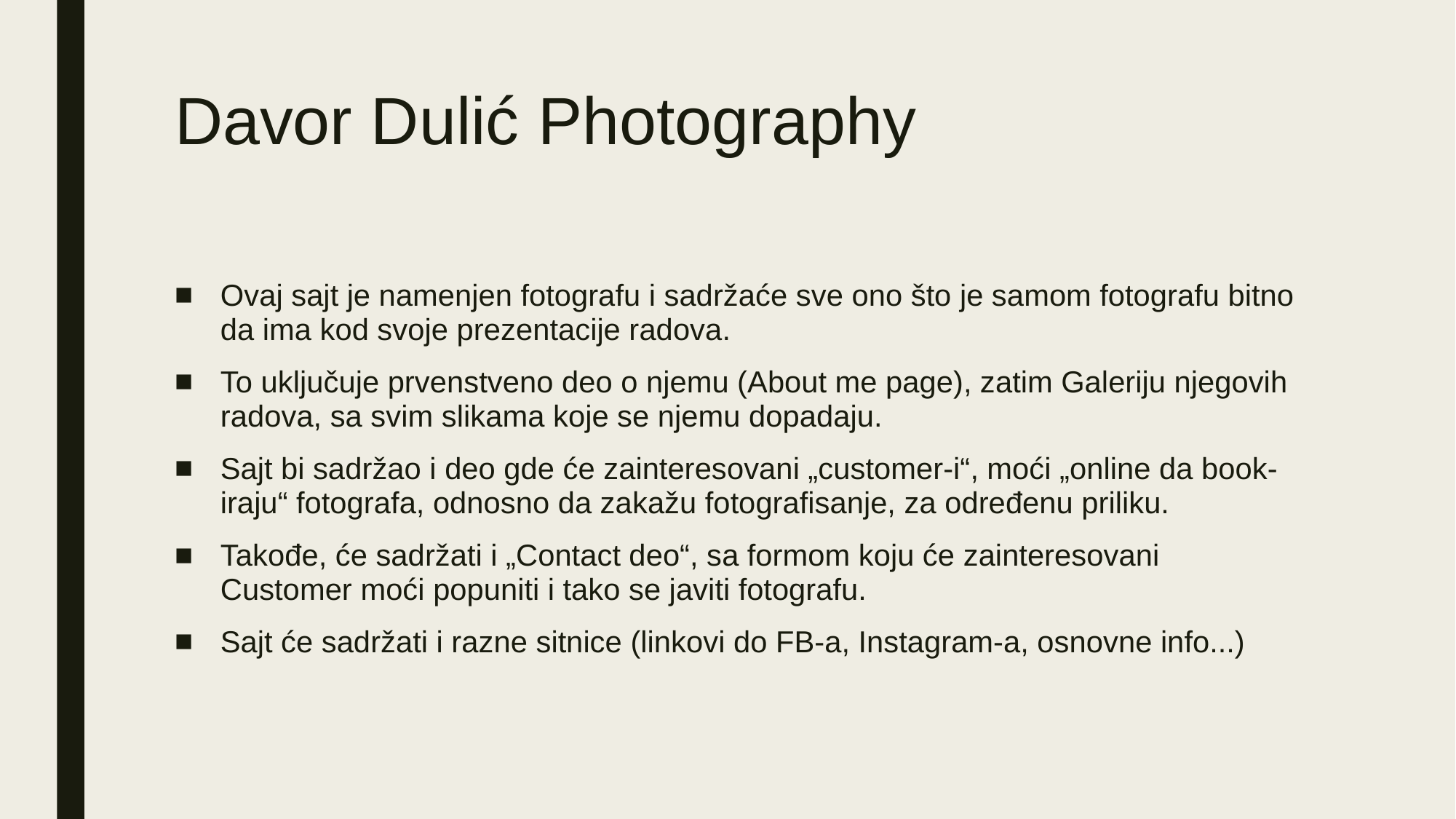

# Davor Dulić Photography
Ovaj sajt je namenjen fotografu i sadržaće sve ono što je samom fotografu bitno da ima kod svoje prezentacije radova.
To uključuje prvenstveno deo o njemu (About me page), zatim Galeriju njegovih radova, sa svim slikama koje se njemu dopadaju.
Sajt bi sadržao i deo gde će zainteresovani „customer-i“, moći „online da book-iraju“ fotografa, odnosno da zakažu fotografisanje, za određenu priliku.
Takođe, će sadržati i „Contact deo“, sa formom koju će zainteresovani Customer moći popuniti i tako se javiti fotografu.
Sajt će sadržati i razne sitnice (linkovi do FB-a, Instagram-a, osnovne info...)